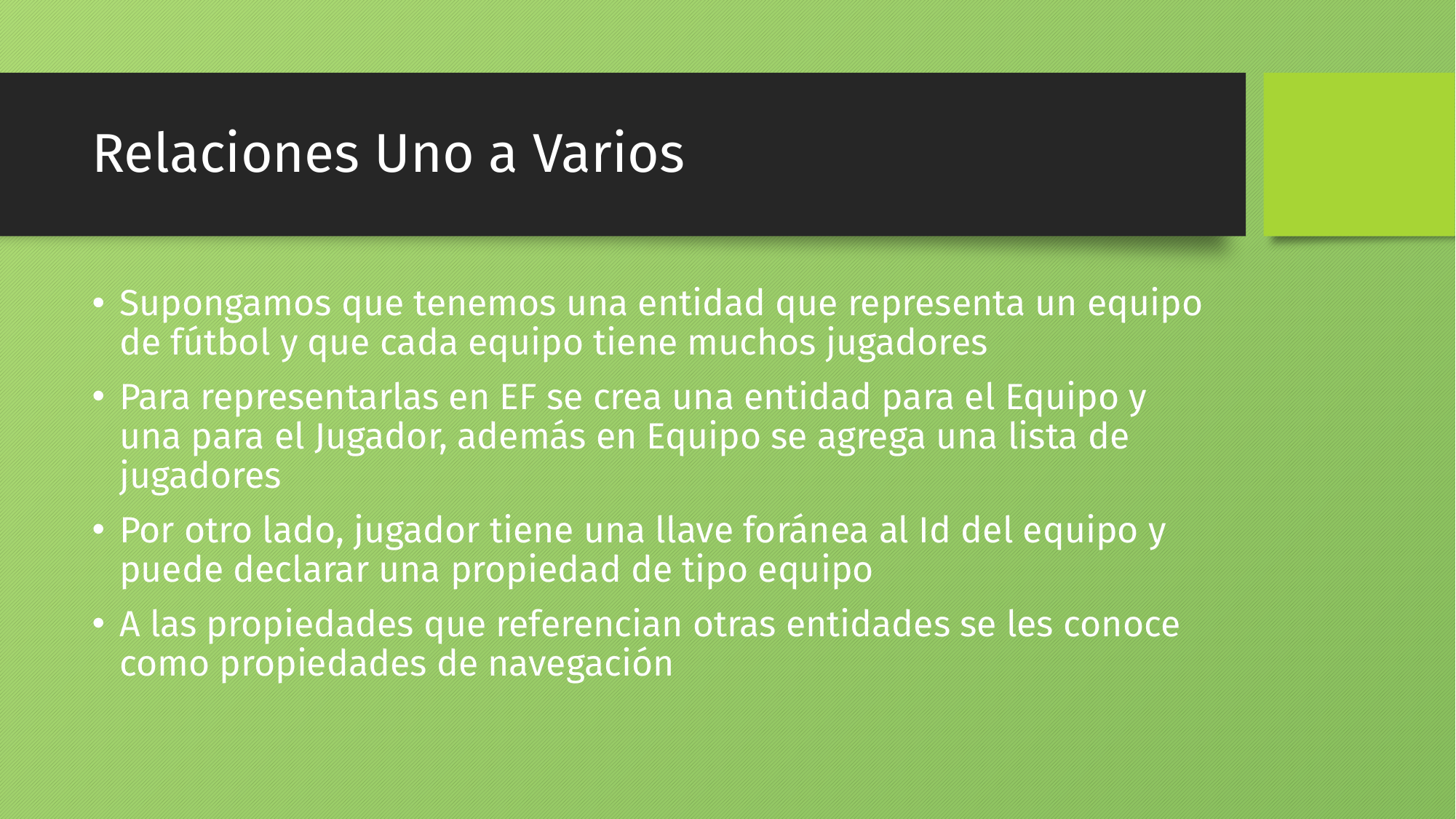

# Relaciones Uno a Varios
Supongamos que tenemos una entidad que representa un equipo de fútbol y que cada equipo tiene muchos jugadores
Para representarlas en EF se crea una entidad para el Equipo y una para el Jugador, además en Equipo se agrega una lista de jugadores
Por otro lado, jugador tiene una llave foránea al Id del equipo y puede declarar una propiedad de tipo equipo
A las propiedades que referencian otras entidades se les conoce como propiedades de navegación